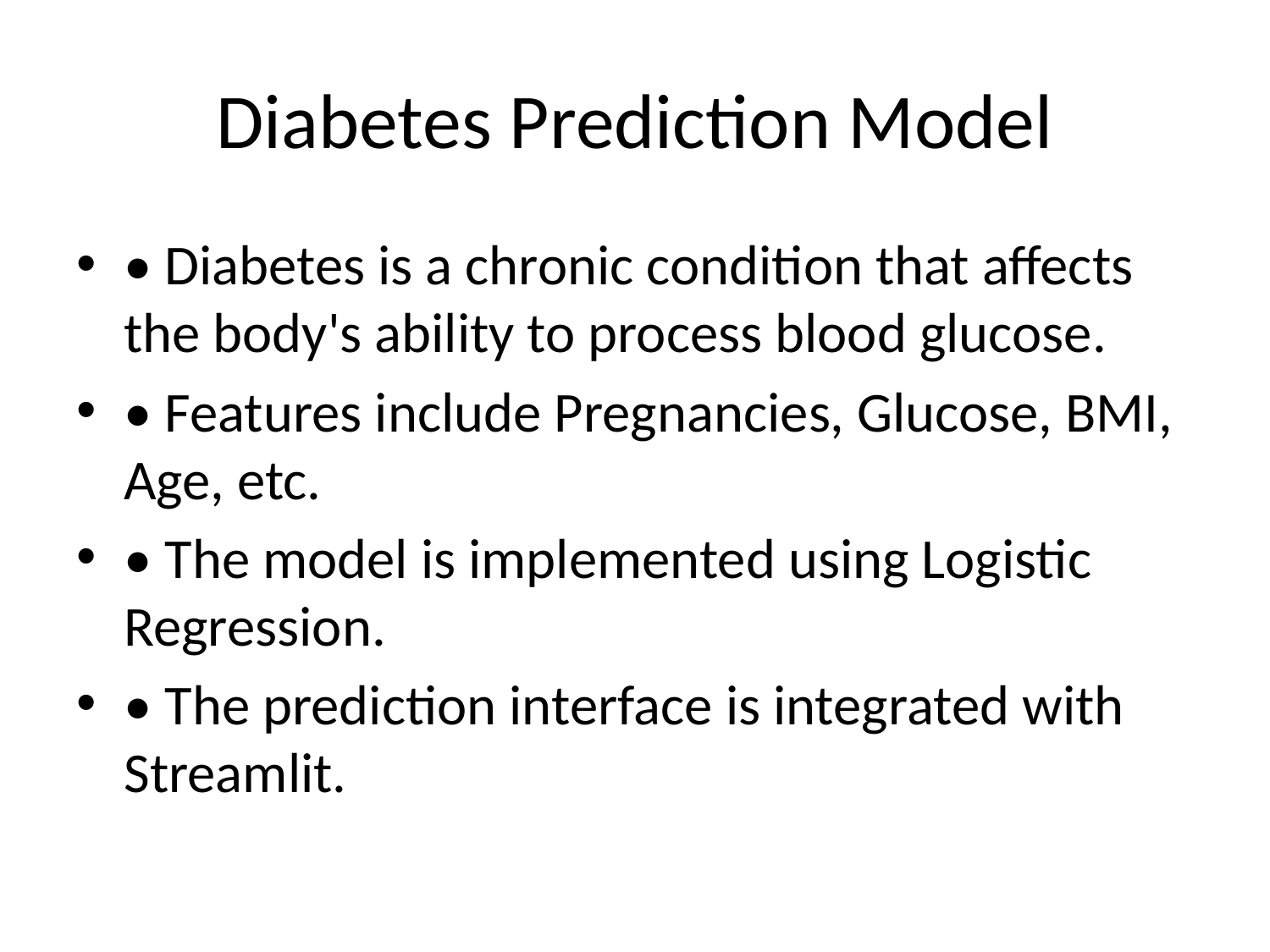

# Diabetes Prediction Model
• Diabetes is a chronic condition that affects the body's ability to process blood glucose.
• Features include Pregnancies, Glucose, BMI, Age, etc.
• The model is implemented using Logistic Regression.
• The prediction interface is integrated with Streamlit.